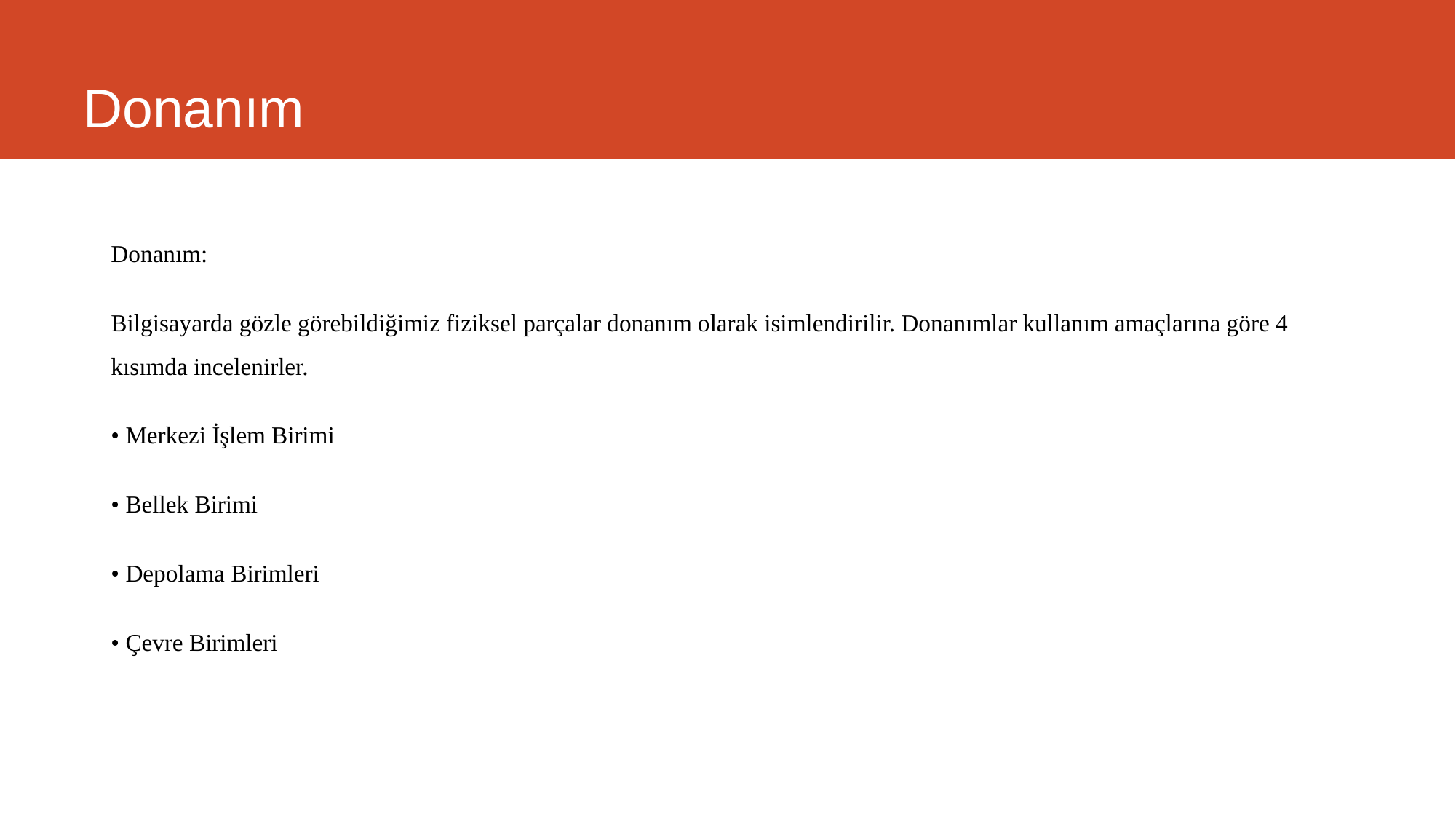

# Donanım
Donanım:
Bilgisayarda gözle görebildiğimiz fiziksel parçalar donanım olarak isimlendirilir. Donanımlar kullanım amaçlarına göre 4 kısımda incelenirler.
• Merkezi İşlem Birimi
• Bellek Birimi
• Depolama Birimleri
• Çevre Birimleri